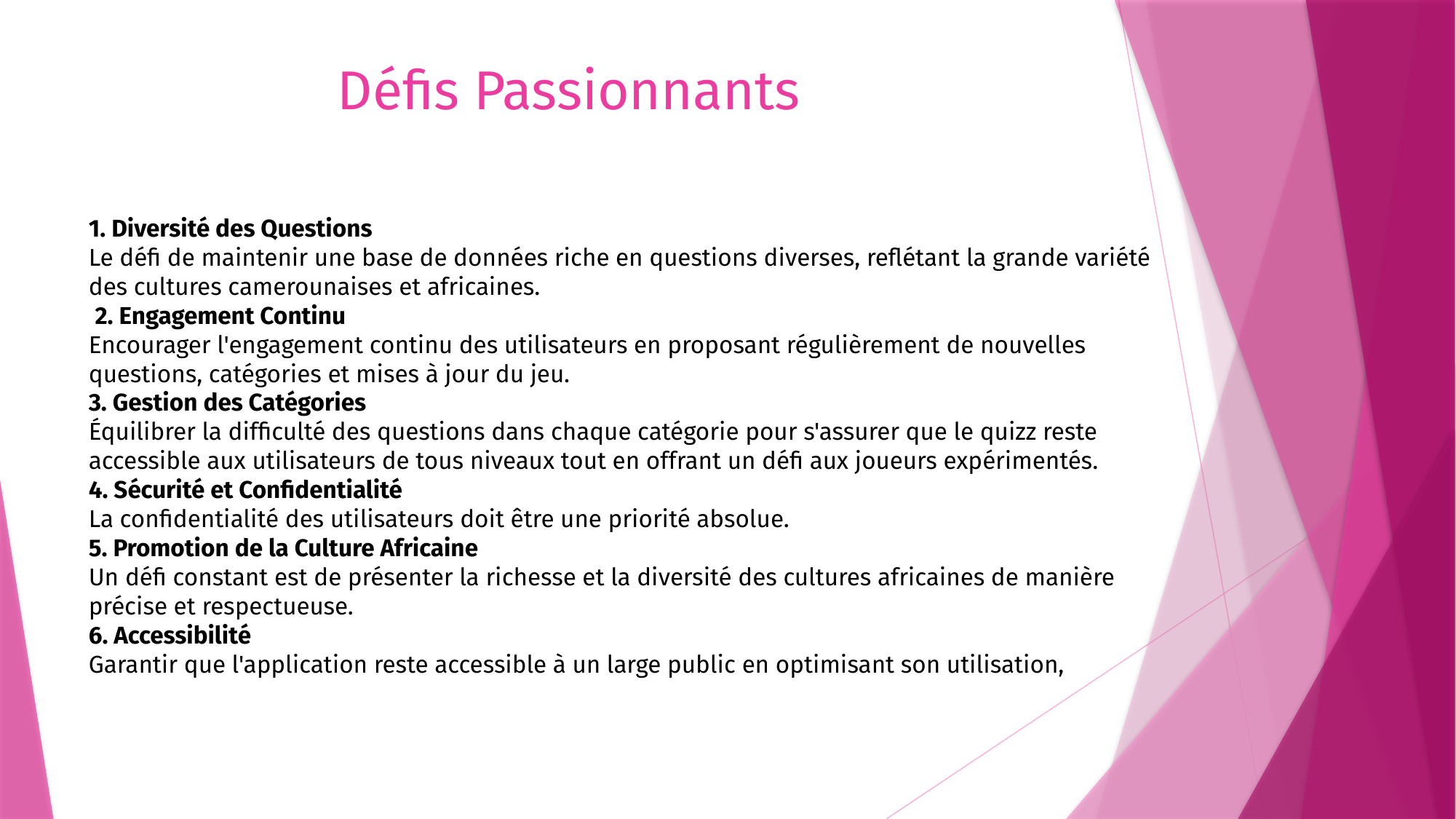

# Défis Passionnants
1. Diversité des Questions
Le défi de maintenir une base de données riche en questions diverses, reflétant la grande variété des cultures camerounaises et africaines.
 2. Engagement Continu
Encourager l'engagement continu des utilisateurs en proposant régulièrement de nouvelles questions, catégories et mises à jour du jeu.
3. Gestion des Catégories
Équilibrer la difficulté des questions dans chaque catégorie pour s'assurer que le quizz reste accessible aux utilisateurs de tous niveaux tout en offrant un défi aux joueurs expérimentés.
4. Sécurité et Confidentialité
La confidentialité des utilisateurs doit être une priorité absolue.
5. Promotion de la Culture Africaine
Un défi constant est de présenter la richesse et la diversité des cultures africaines de manière précise et respectueuse.
6. Accessibilité
Garantir que l'application reste accessible à un large public en optimisant son utilisation,